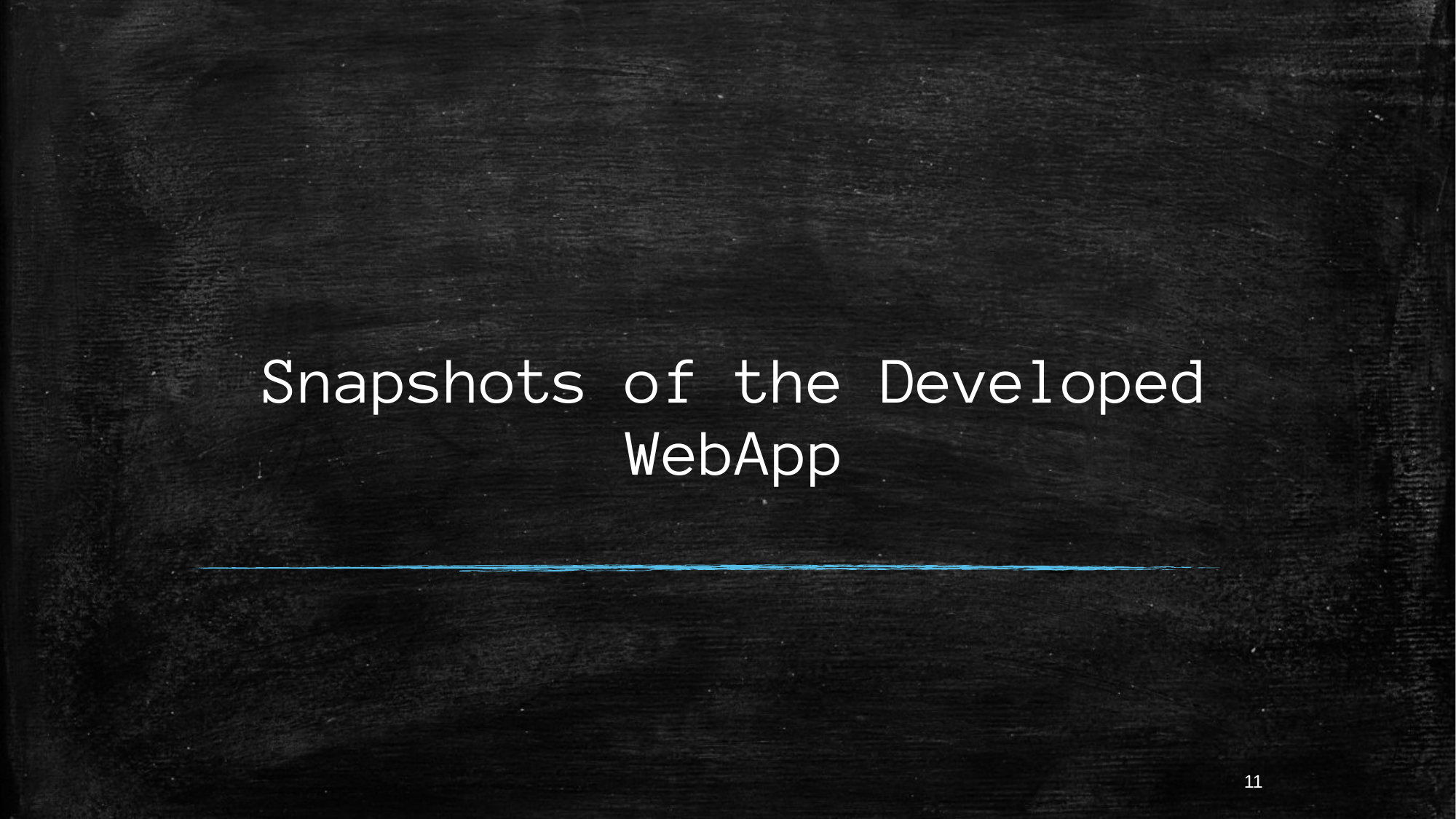

# Snapshots of the Developed WebApp
11